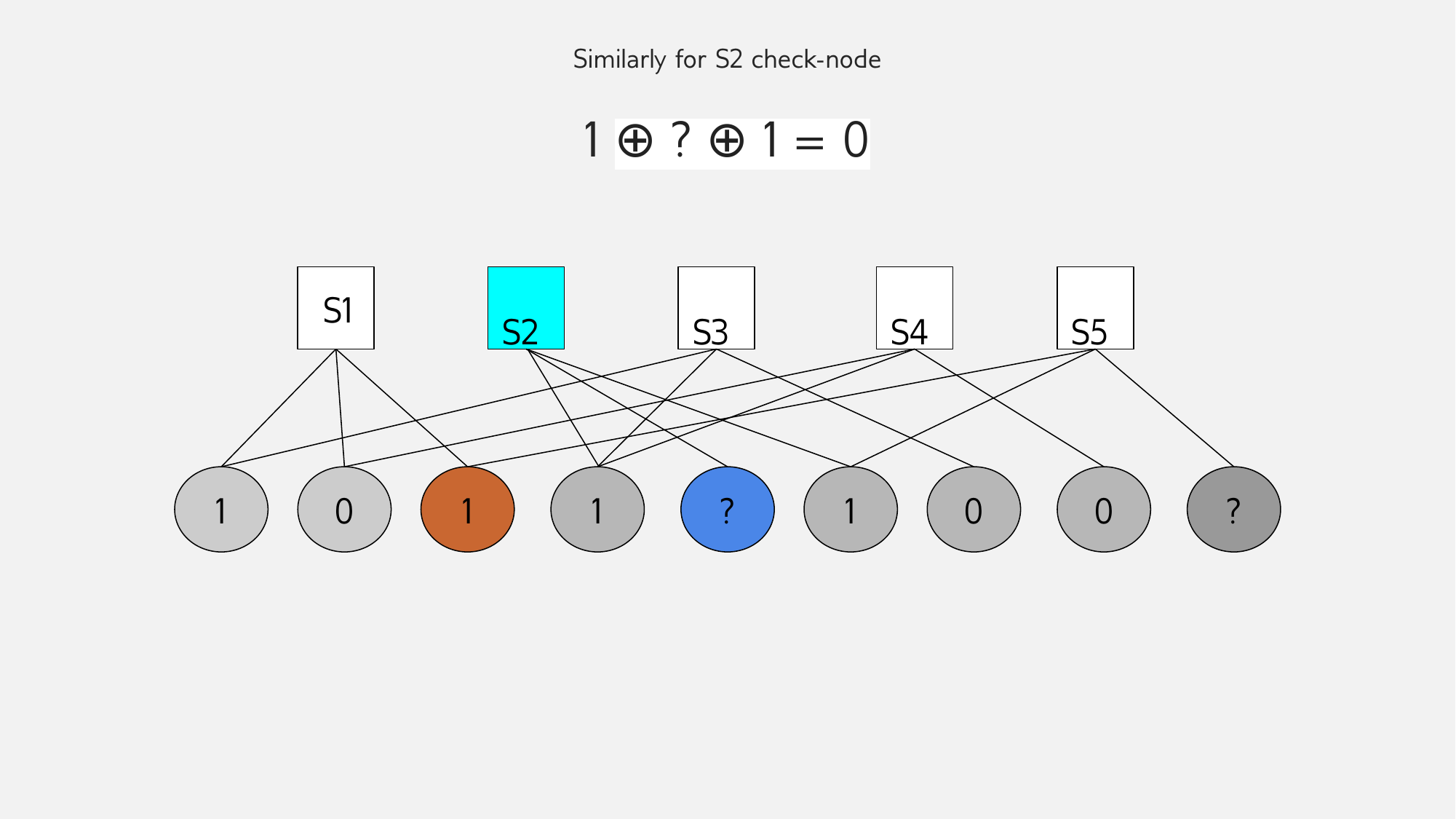

Similarly for S2 check-node
1 ⊕ ? ⊕ 1 = 0
 S1
 S2
 S3
 S4
 S5
1
0
1
1
?
1
0
0
?